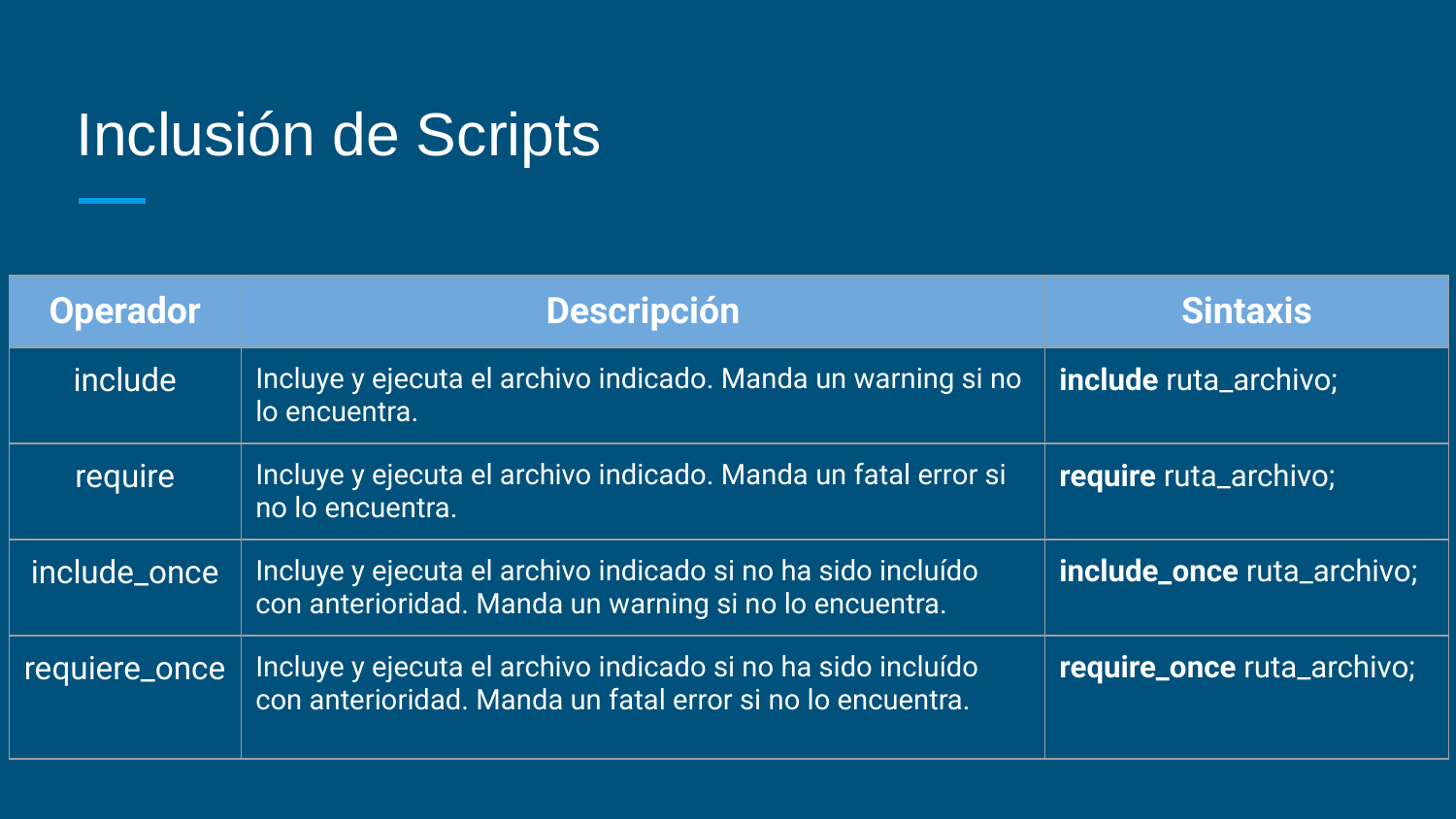

# Inclusión de Scripts
| Operador | Descripción | Sintaxis |
| --- | --- | --- |
| include | Incluye y ejecuta el archivo indicado. Manda un warning si no lo encuentra. | include ruta\_archivo; |
| require | Incluye y ejecuta el archivo indicado. Manda un fatal error si no lo encuentra. | require ruta\_archivo; |
| include\_once | Incluye y ejecuta el archivo indicado si no ha sido incluído con anterioridad. Manda un warning si no lo encuentra. | include\_once ruta\_archivo; |
| requiere\_once | Incluye y ejecuta el archivo indicado si no ha sido incluído con anterioridad. Manda un fatal error si no lo encuentra. | require\_once ruta\_archivo; |